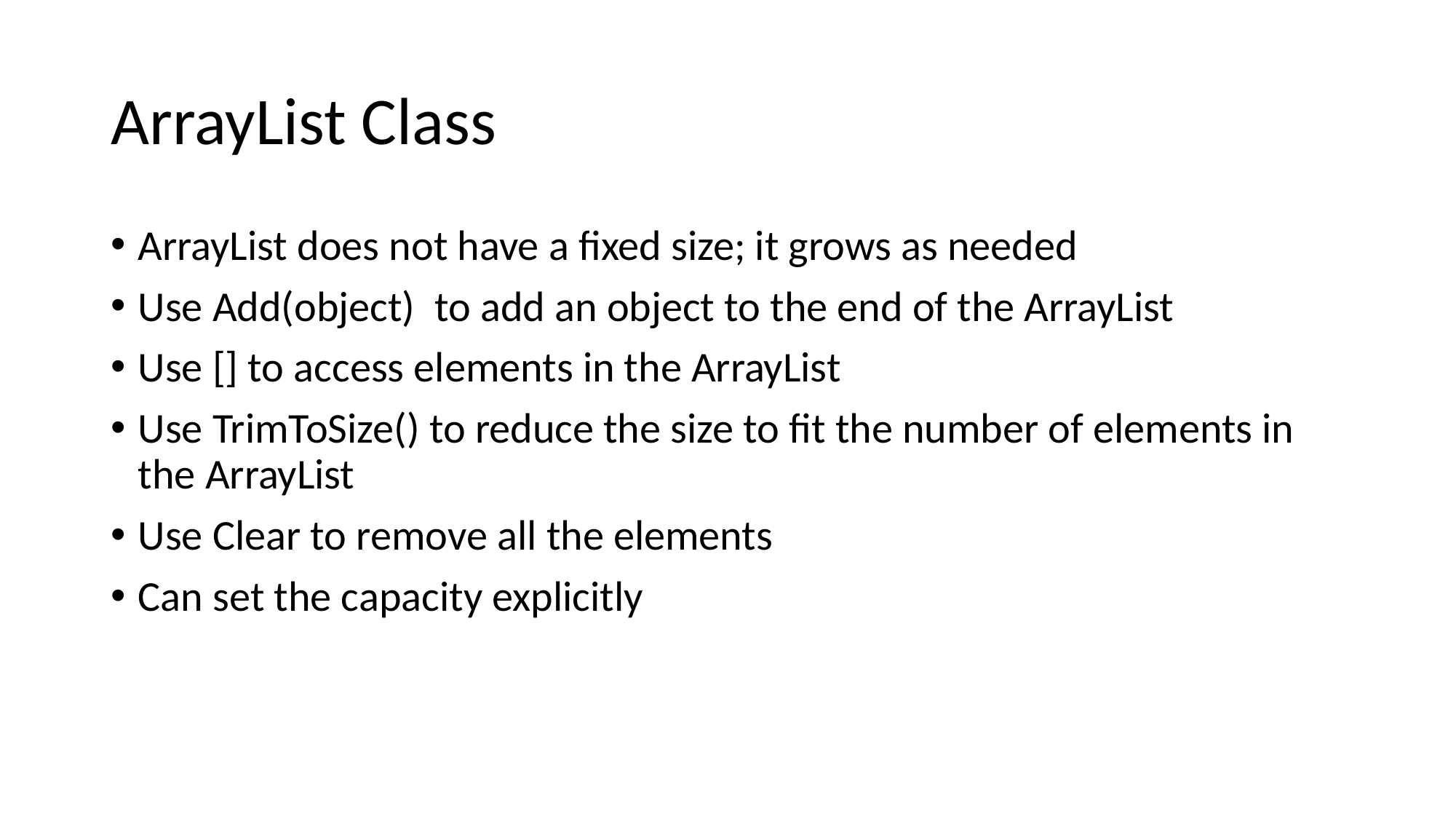

# ArrayList Class
ArrayList does not have a fixed size; it grows as needed
Use Add(object)  to add an object to the end of the ArrayList
Use [] to access elements in the ArrayList
Use TrimToSize() to reduce the size to fit the number of elements in the ArrayList
Use Clear to remove all the elements
Can set the capacity explicitly